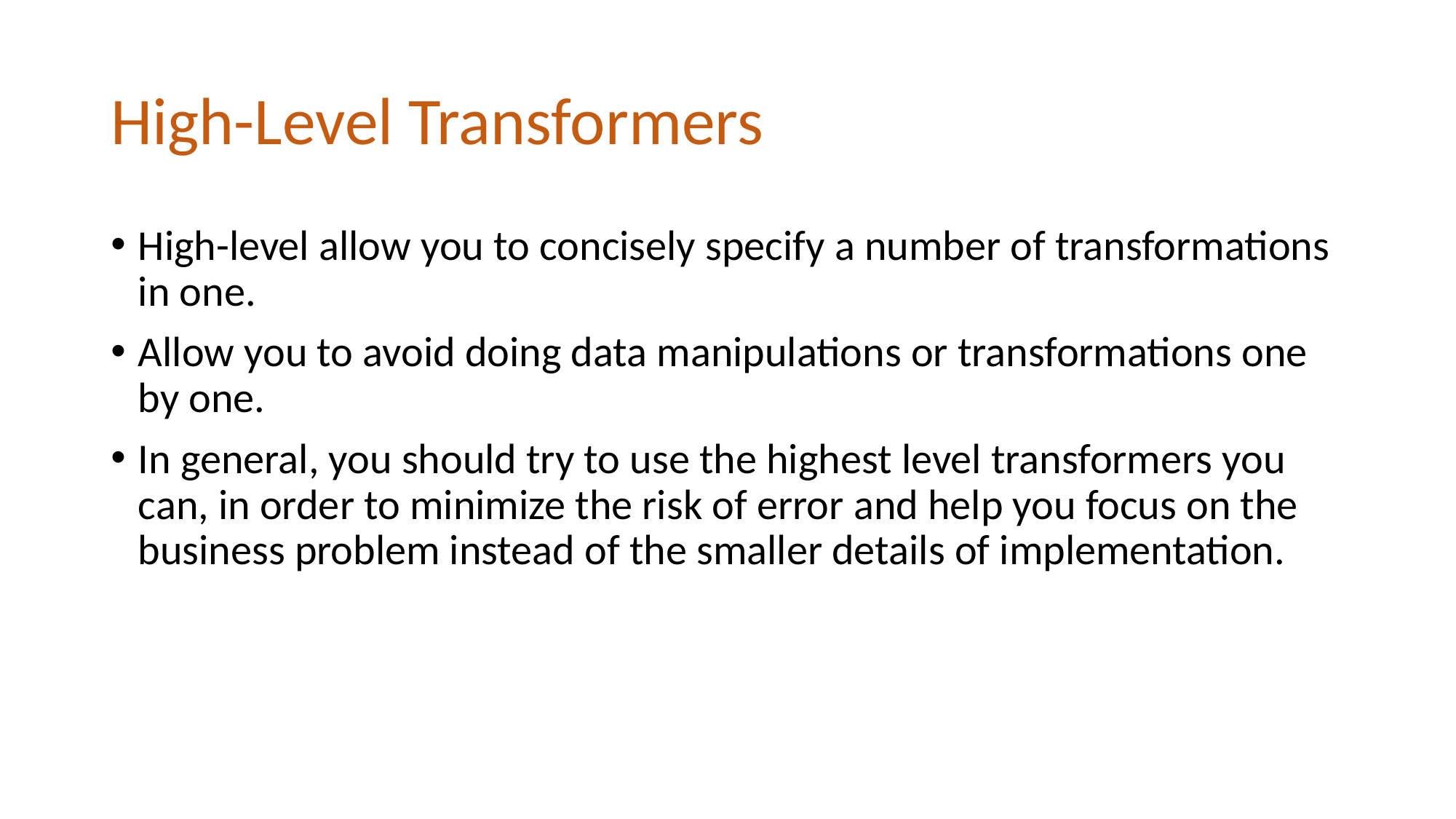

# High-Level Transformers
High-level allow you to concisely specify a number of transformations in one.
Allow you to avoid doing data manipulations or transformations one by one.
In general, you should try to use the highest level transformers you can, in order to minimize the risk of error and help you focus on the business problem instead of the smaller details of implementation.